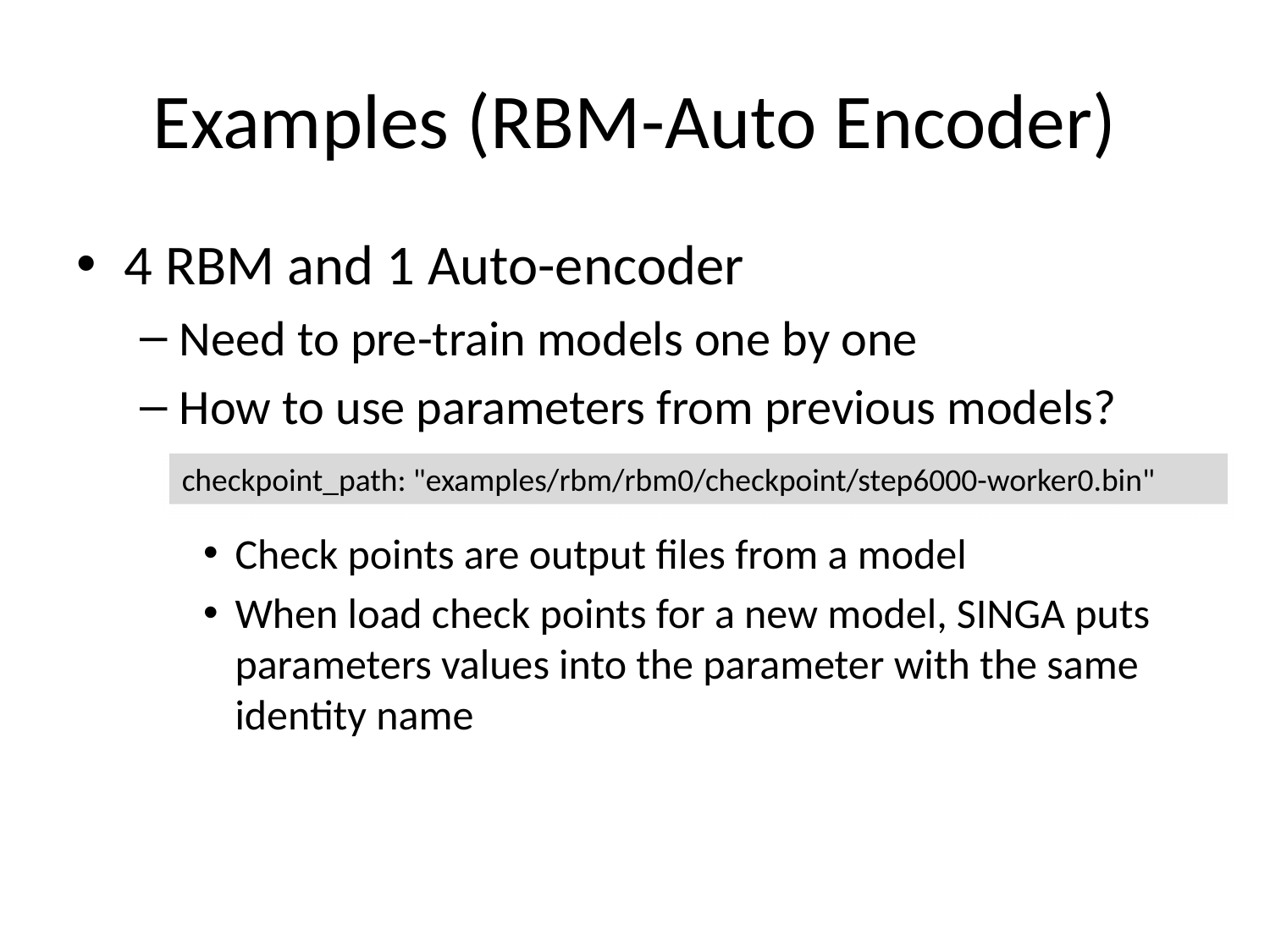

# Examples (RBM-Auto Encoder)
4 RBM and 1 Auto-encoder
Need to pre-train models one by one
How to use parameters from previous models?

Check points are output files from a model
When load check points for a new model, SINGA puts parameters values into the parameter with the same identity name
checkpoint_path: "examples/rbm/rbm0/checkpoint/step6000-worker0.bin"